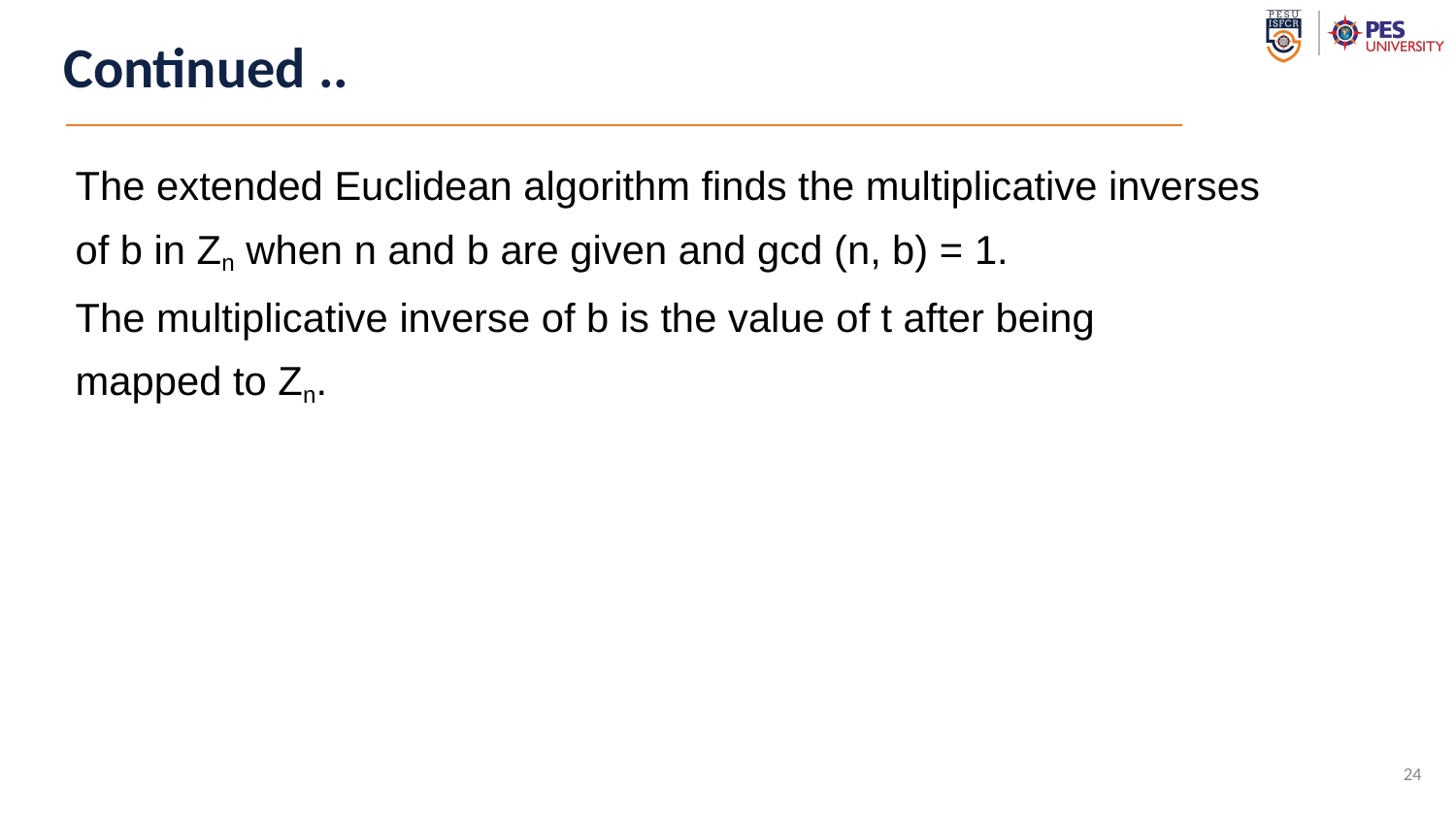

# Continued ..
The extended Euclidean algorithm finds the multiplicative inverses
of b in Zn when n and b are given and gcd (n, b) = 1.
The multiplicative inverse of b is the value of t after being
mapped to Zn.
24